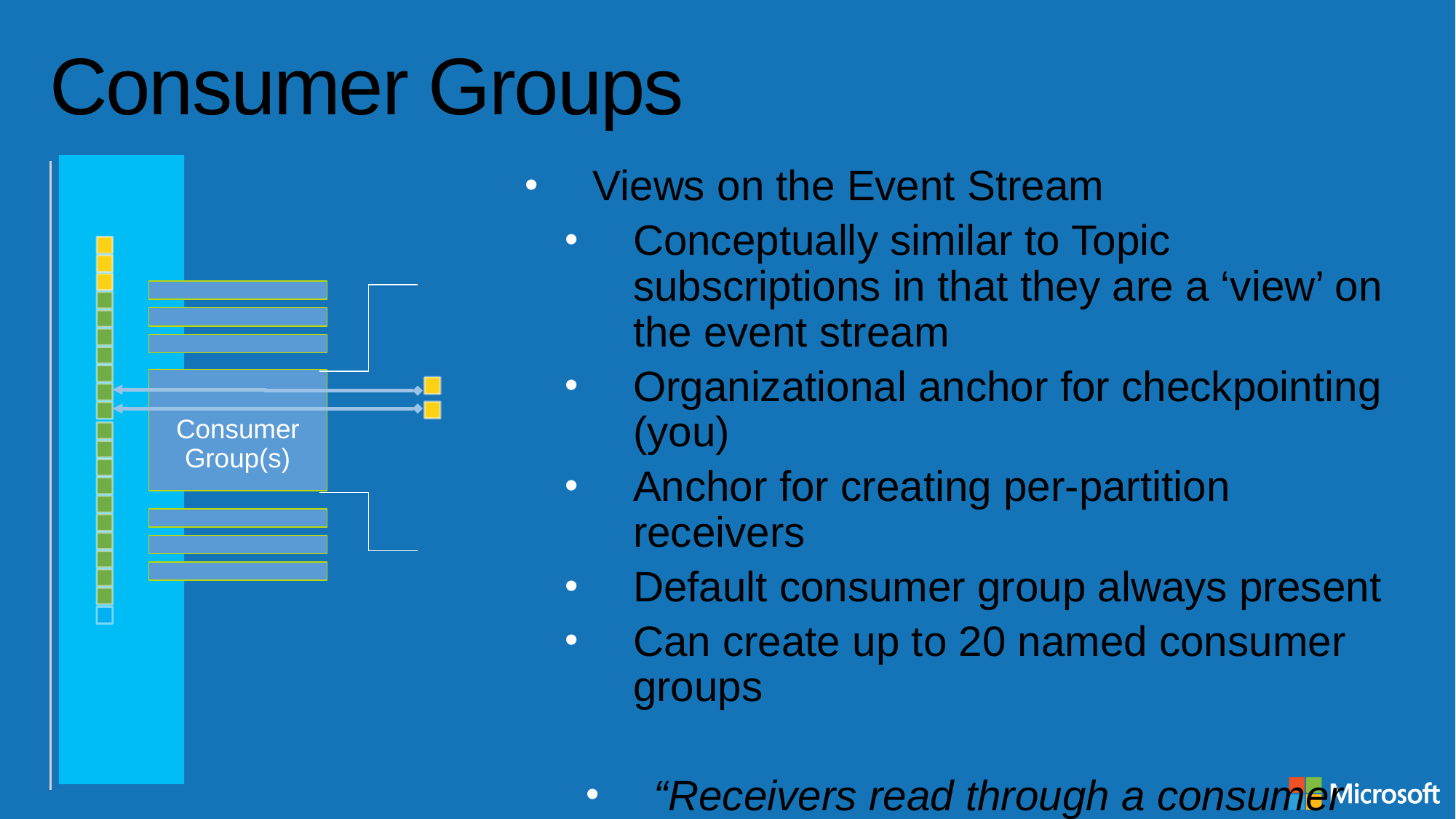

# Consumer Groups
Views on the Event Stream
Conceptually similar to Topic subscriptions in that they are a ‘view’ on the event stream
Organizational anchor for checkpointing (you)
Anchor for creating per-partition receivers
Default consumer group always present
Can create up to 20 named consumer groups

“Receivers read through a consumer group”

Consumer Group(s)